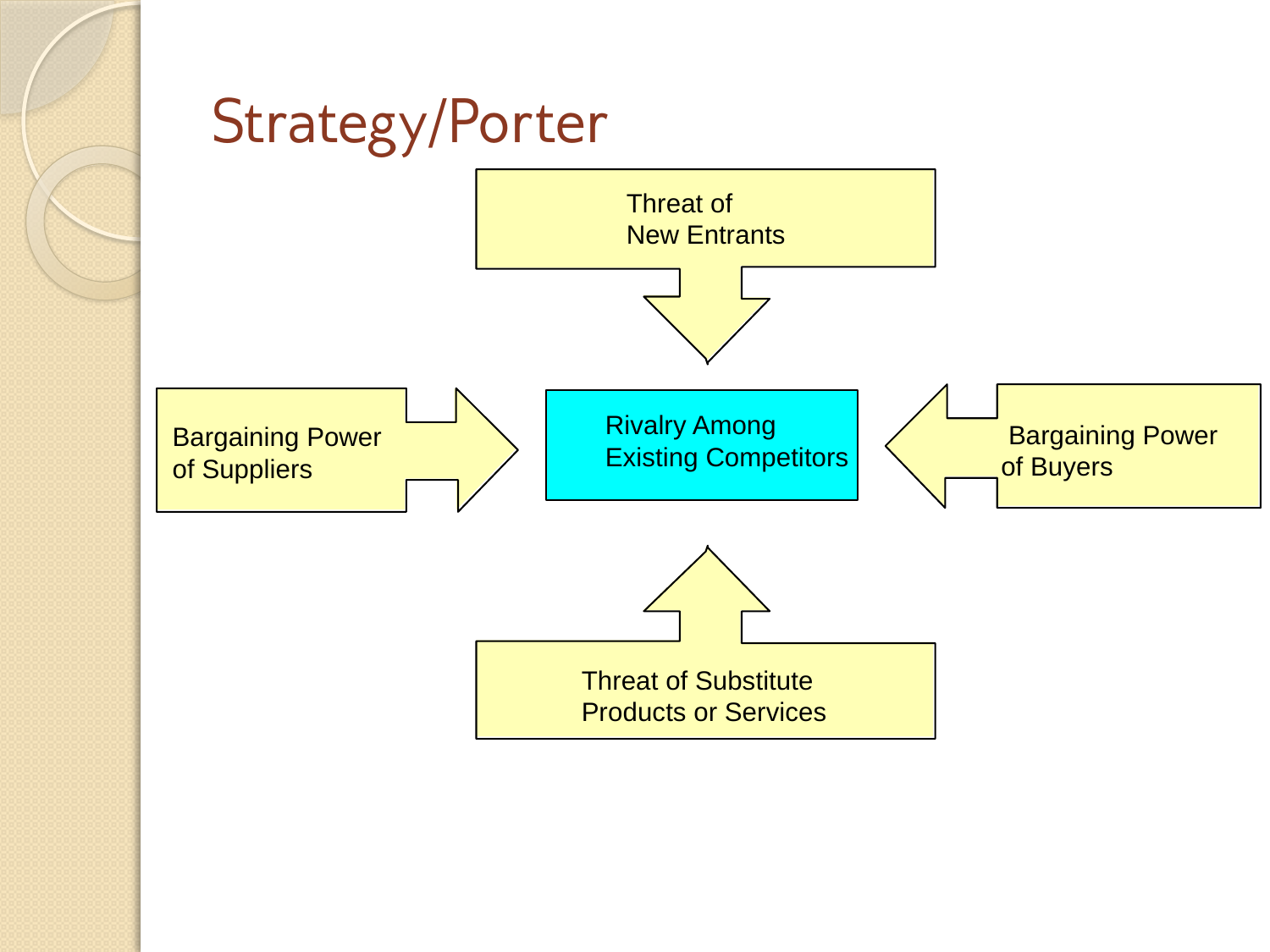

# Strategy/Porter

Threat of
New Entrants

Rivalry Among
Existing Competitors
 Bargaining Power
of Buyers
Bargaining Power
of Suppliers

Threat of Substitute
Products or Services